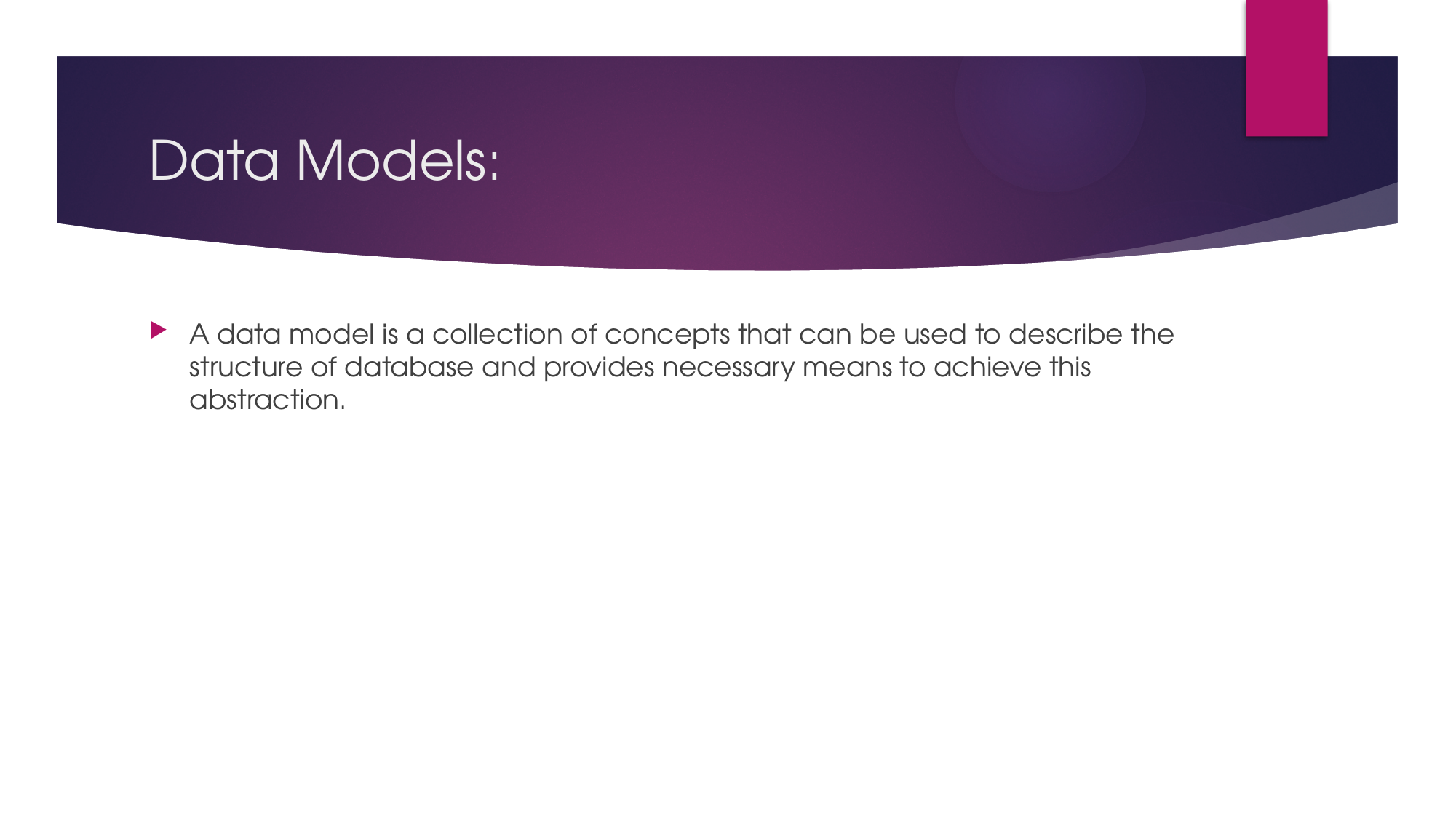

# Data Models:
A data model is a collection of concepts that can be used to describe the structure of database and provides necessary means to achieve this abstraction.